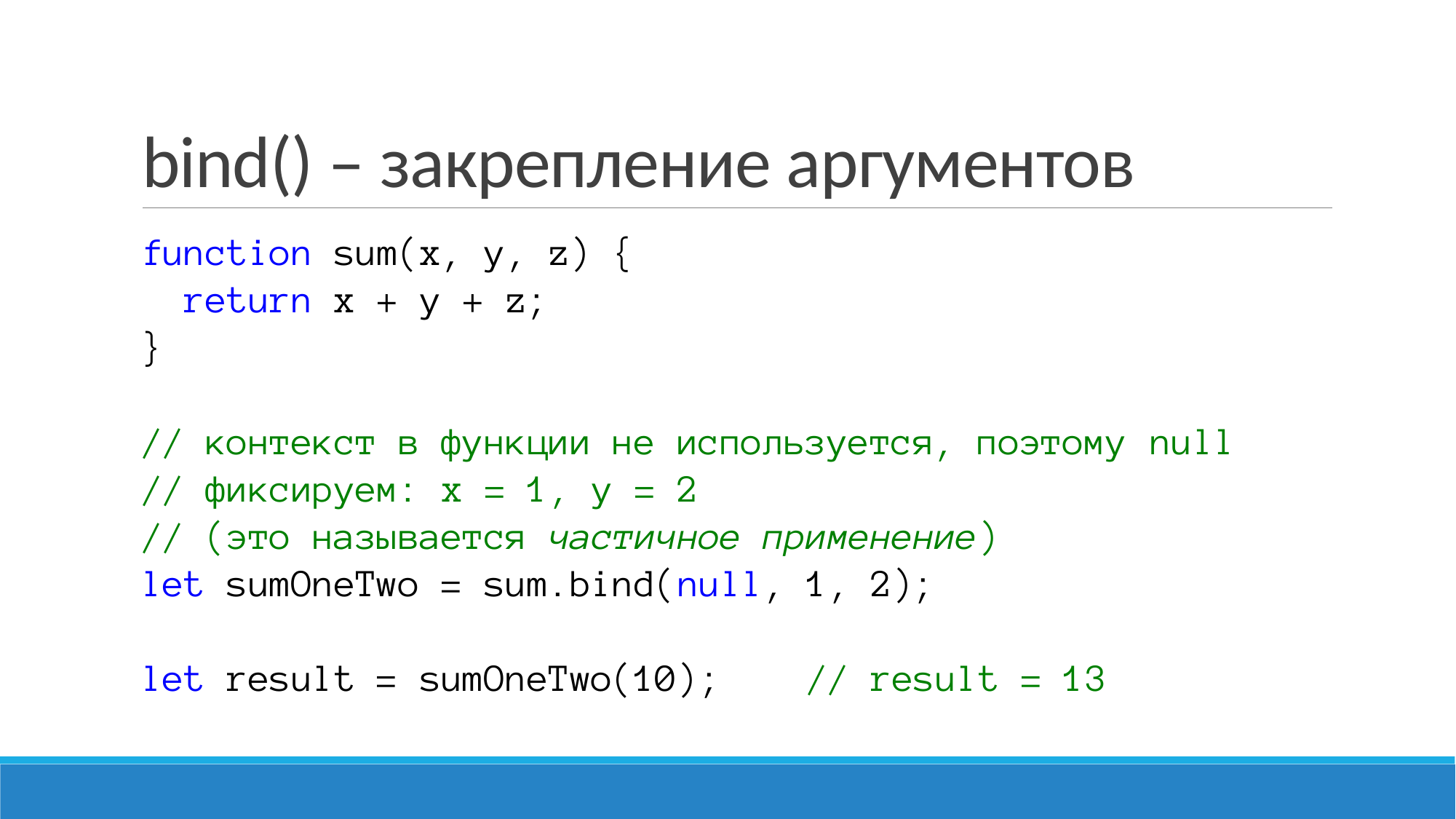

# bind() – закрепление аргументов
function sum(x, y, z) {
  return x + y + z;
}

// контекст в функции не используется, поэтому null
// фиксируем: x = 1, y = 2
// (это называется частичное применение)
let sumOneTwo = sum.bind(null, 1, 2);

let result = sumOneTwo(10);    // result = 13